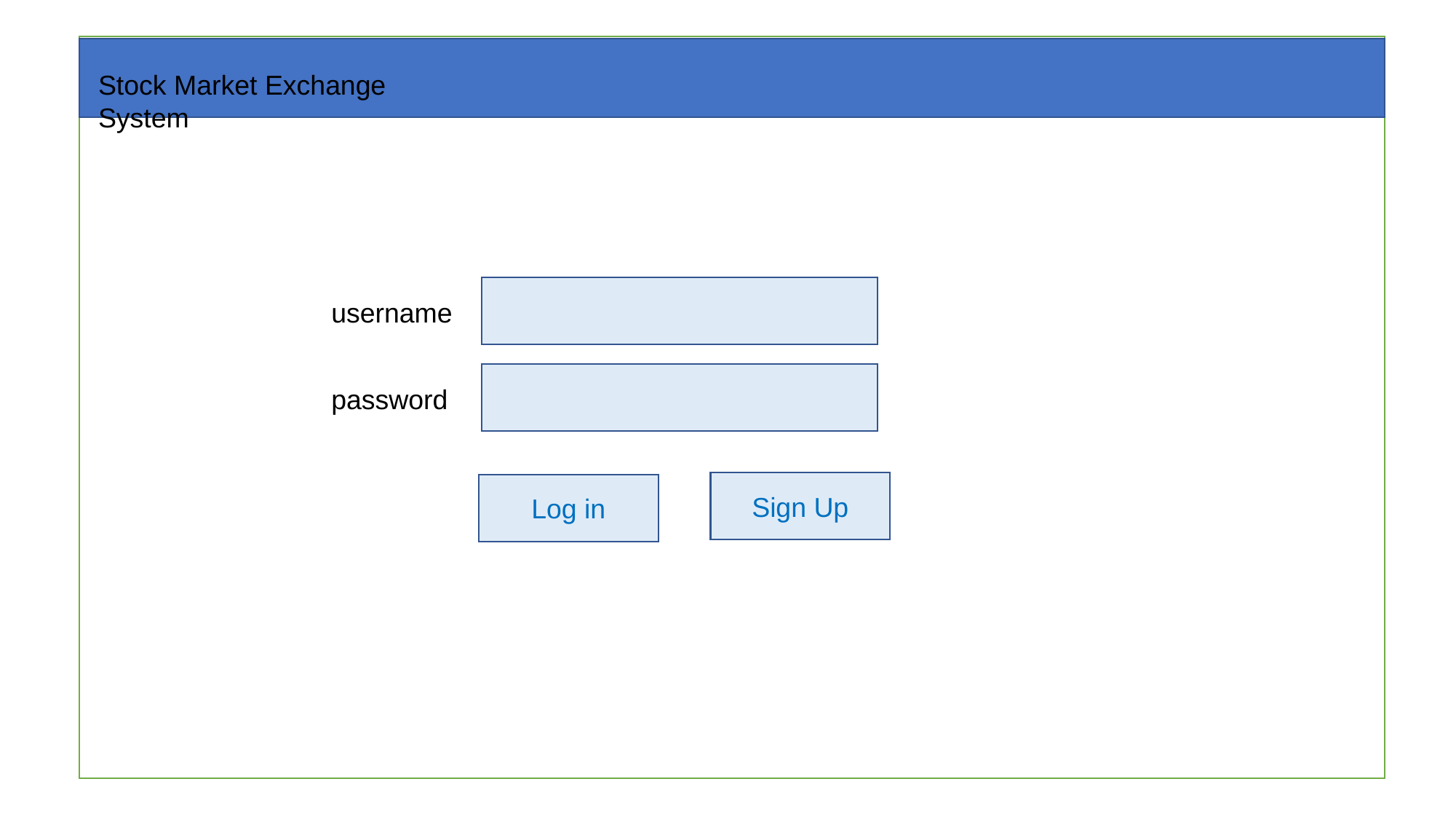

Stock Market Exchange System

username

password
Sign Up
Log in